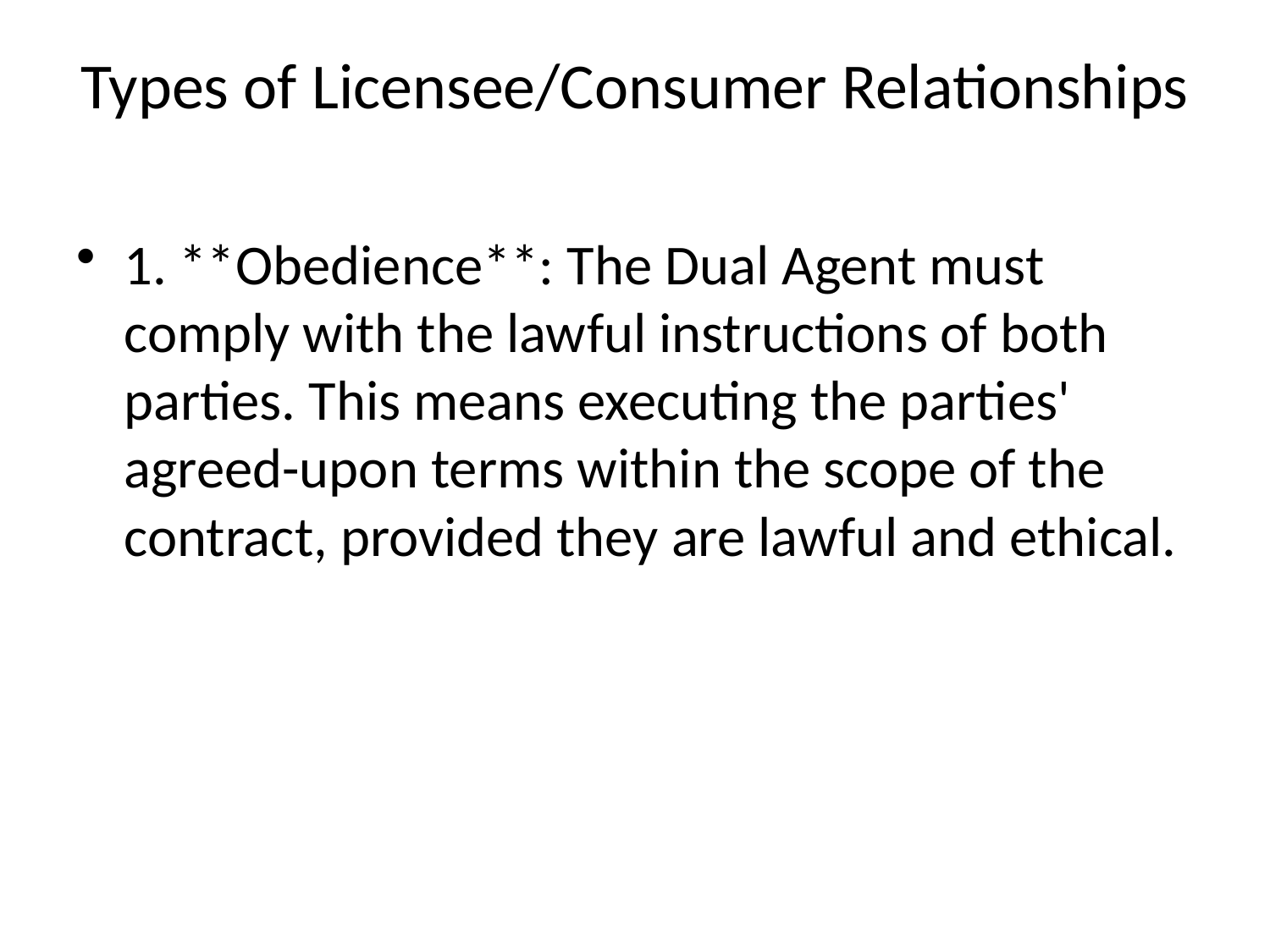

# Types of Licensee/Consumer Relationships

1. **Obedience**: The Dual Agent must comply with the lawful instructions of both parties. This means executing the parties' agreed-upon terms within the scope of the contract, provided they are lawful and ethical.